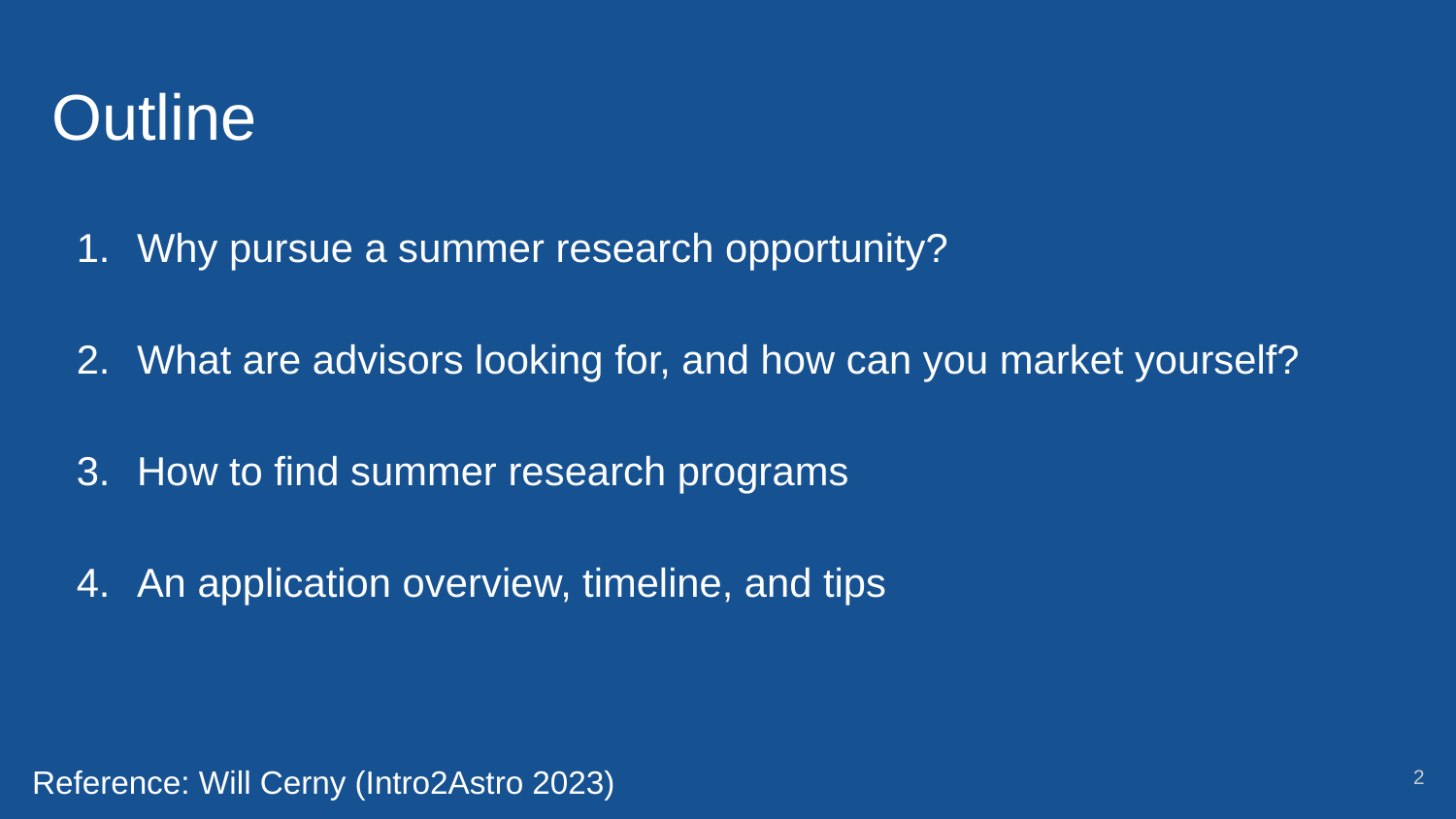

# Outline
Why pursue a summer research opportunity?

What are advisors looking for, and how can you market yourself?

How to find summer research programs

An application overview, timeline, and tips
2
Reference: Will Cerny (Intro2Astro 2023)